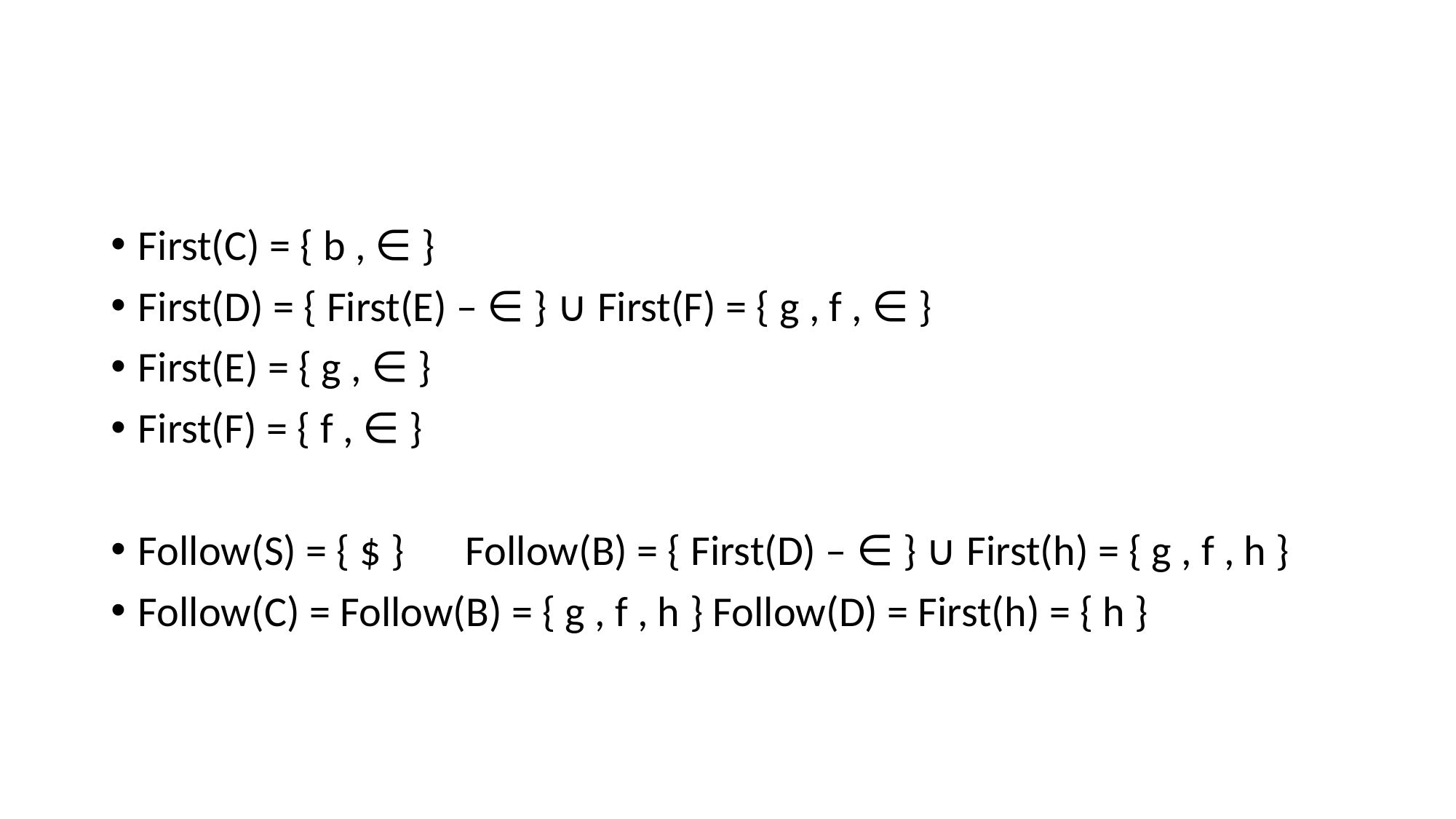

#
First(C) = { b , ∈ }
First(D) = { First(E) – ∈ } ∪ First(F) = { g , f , ∈ }
First(E) = { g , ∈ }
First(F) = { f , ∈ }

Follow(S) = { $ }	Follow(B) = { First(D) – ∈ } ∪ First(h) = { g , f , h }
Follow(C) = Follow(B) = { g , f , h } Follow(D) = First(h) = { h }